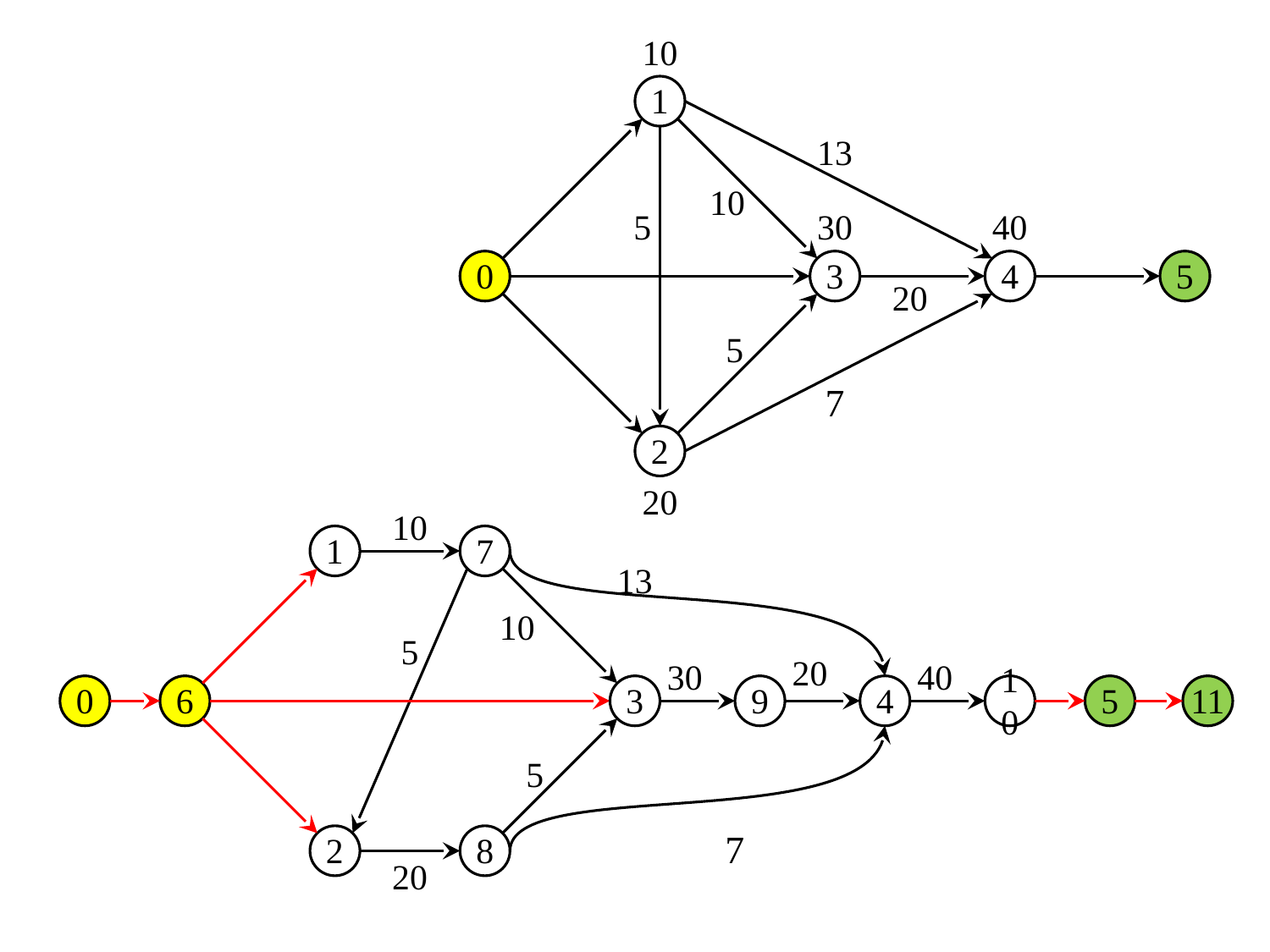

10
1
13
10
5
30
40
0
3
4
5
20
5
7
2
20
10
1
7
13
10
5
30
20
40
0
6
3
9
4
10
5
11
5
2
8
7
20